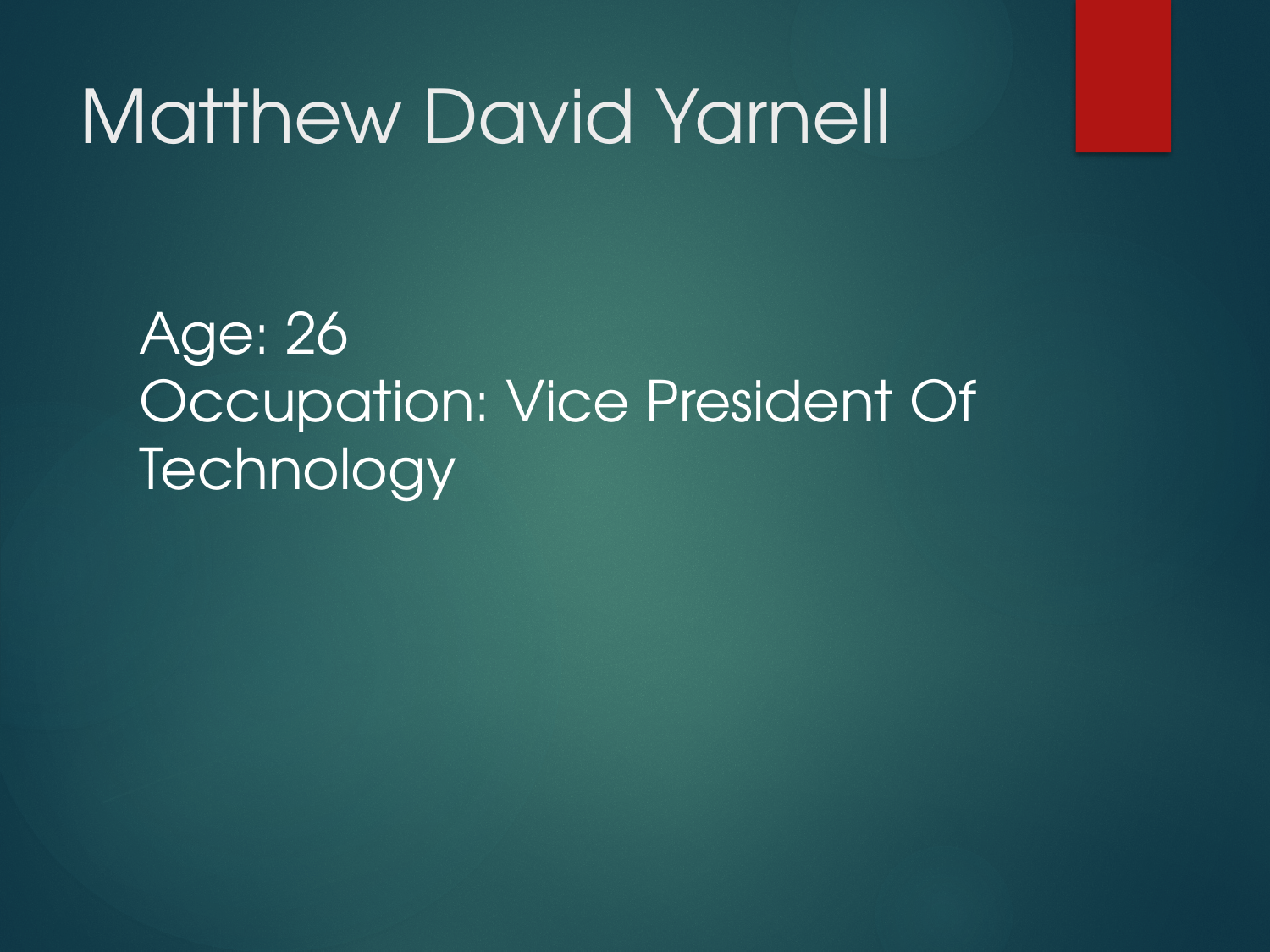

# Matthew David Yarnell

Age: 26
Occupation: Vice President Of Technology